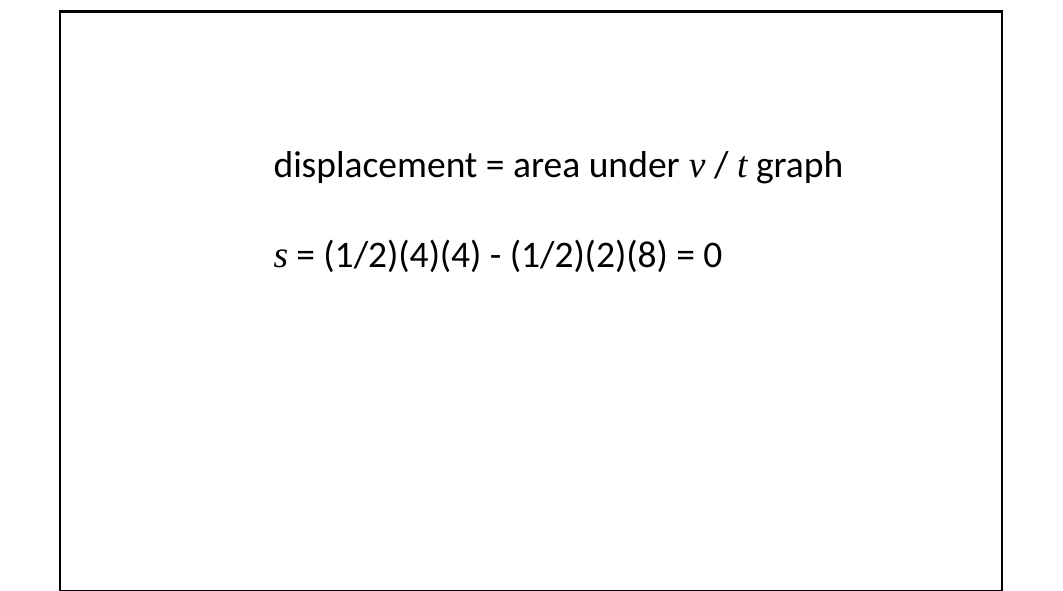

displacement = area under v / t graph

s = (1/2)(4)(4) - (1/2)(2)(8) = 0